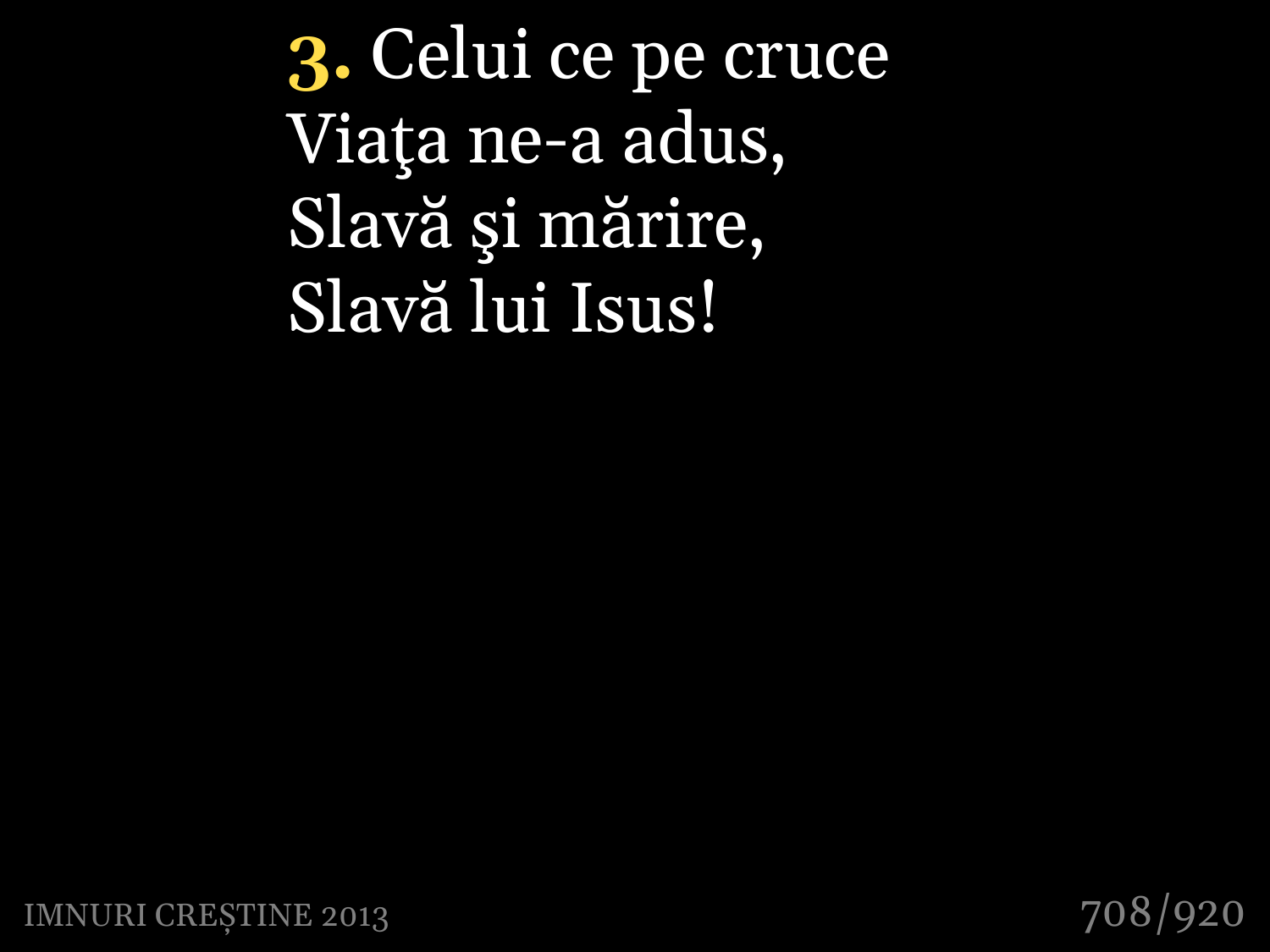

3. Celui ce pe cruce
Viaţa ne-a adus,
Slavă şi mărire,
Slavă lui Isus!
708/920
IMNURI CREȘTINE 2013